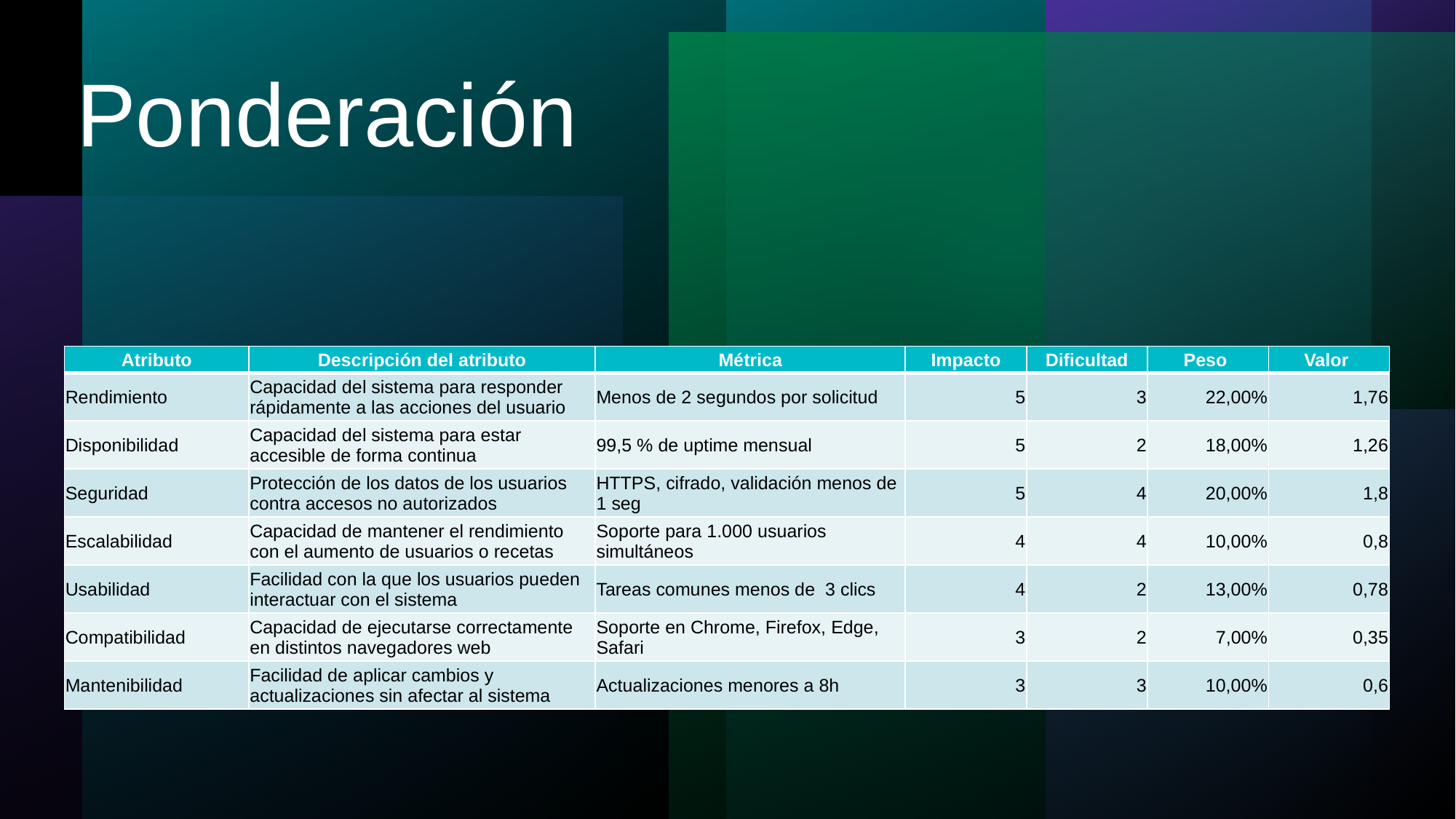

# Ponderación
| Atributo | Descripción del atributo | Métrica | Impacto | Dificultad | Peso | Valor |
| --- | --- | --- | --- | --- | --- | --- |
| Rendimiento | Capacidad del sistema para responder rápidamente a las acciones del usuario | Menos de 2 segundos por solicitud | 5 | 3 | 22,00% | 1,76 |
| Disponibilidad | Capacidad del sistema para estar accesible de forma continua | 99,5 % de uptime mensual | 5 | 2 | 18,00% | 1,26 |
| Seguridad | Protección de los datos de los usuarios contra accesos no autorizados | HTTPS, cifrado, validación menos de 1 seg | 5 | 4 | 20,00% | 1,8 |
| Escalabilidad | Capacidad de mantener el rendimiento con el aumento de usuarios o recetas | Soporte para 1.000 usuarios simultáneos | 4 | 4 | 10,00% | 0,8 |
| Usabilidad | Facilidad con la que los usuarios pueden interactuar con el sistema | Tareas comunes menos de 3 clics | 4 | 2 | 13,00% | 0,78 |
| Compatibilidad | Capacidad de ejecutarse correctamente en distintos navegadores web | Soporte en Chrome, Firefox, Edge, Safari | 3 | 2 | 7,00% | 0,35 |
| Mantenibilidad | Facilidad de aplicar cambios y actualizaciones sin afectar al sistema | Actualizaciones menores a 8h | 3 | 3 | 10,00% | 0,6 |